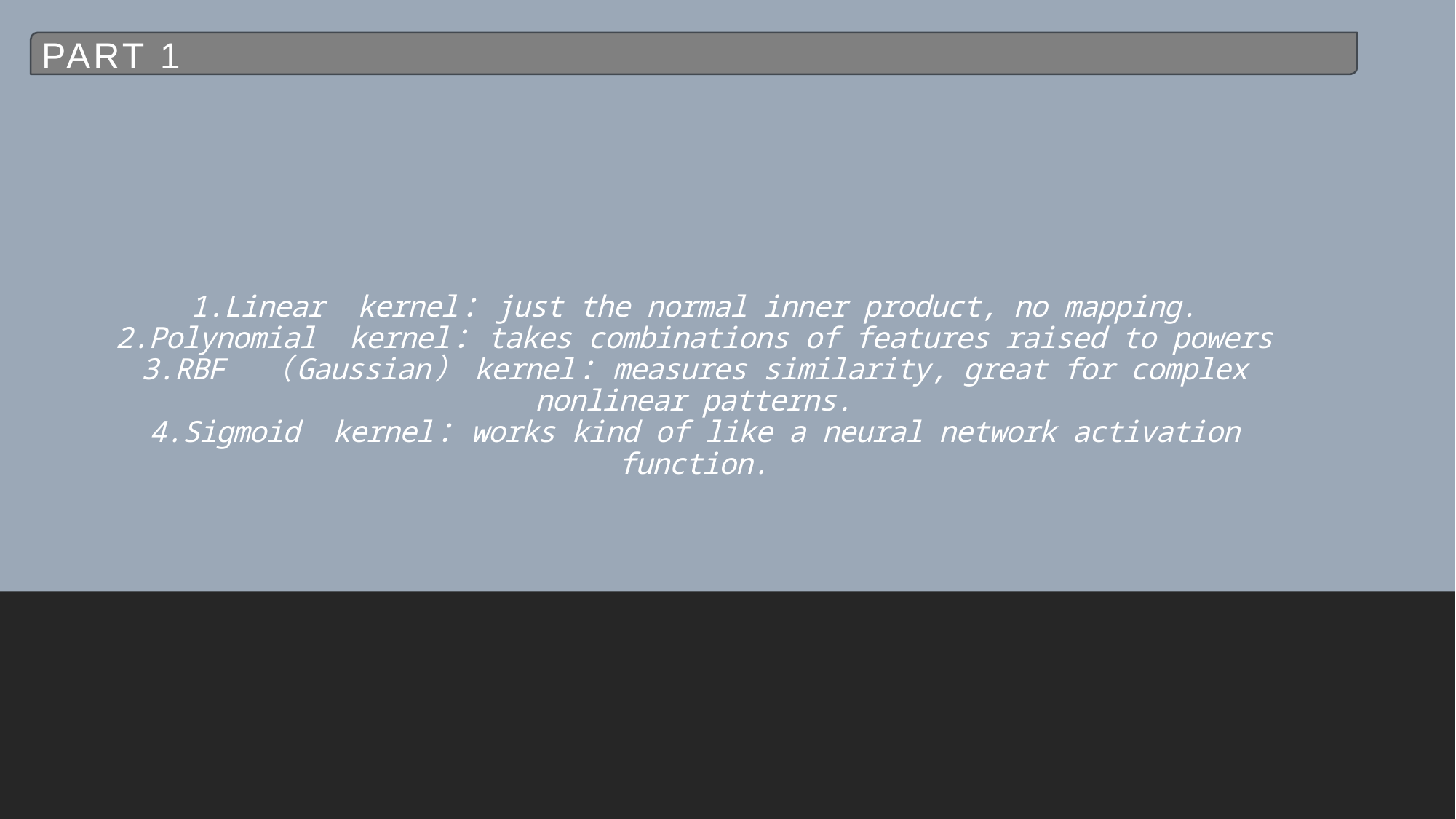

Part 1

# 1.Linear  kernel：just the normal inner product, no mapping. 2.Polynomial  kernel：takes combinations of features raised to powers 3.RBF  （Gaussian） kernel：measures similarity, great for complex nonlinear patterns. 4.Sigmoid  kernel：works kind of like a neural network activation function.